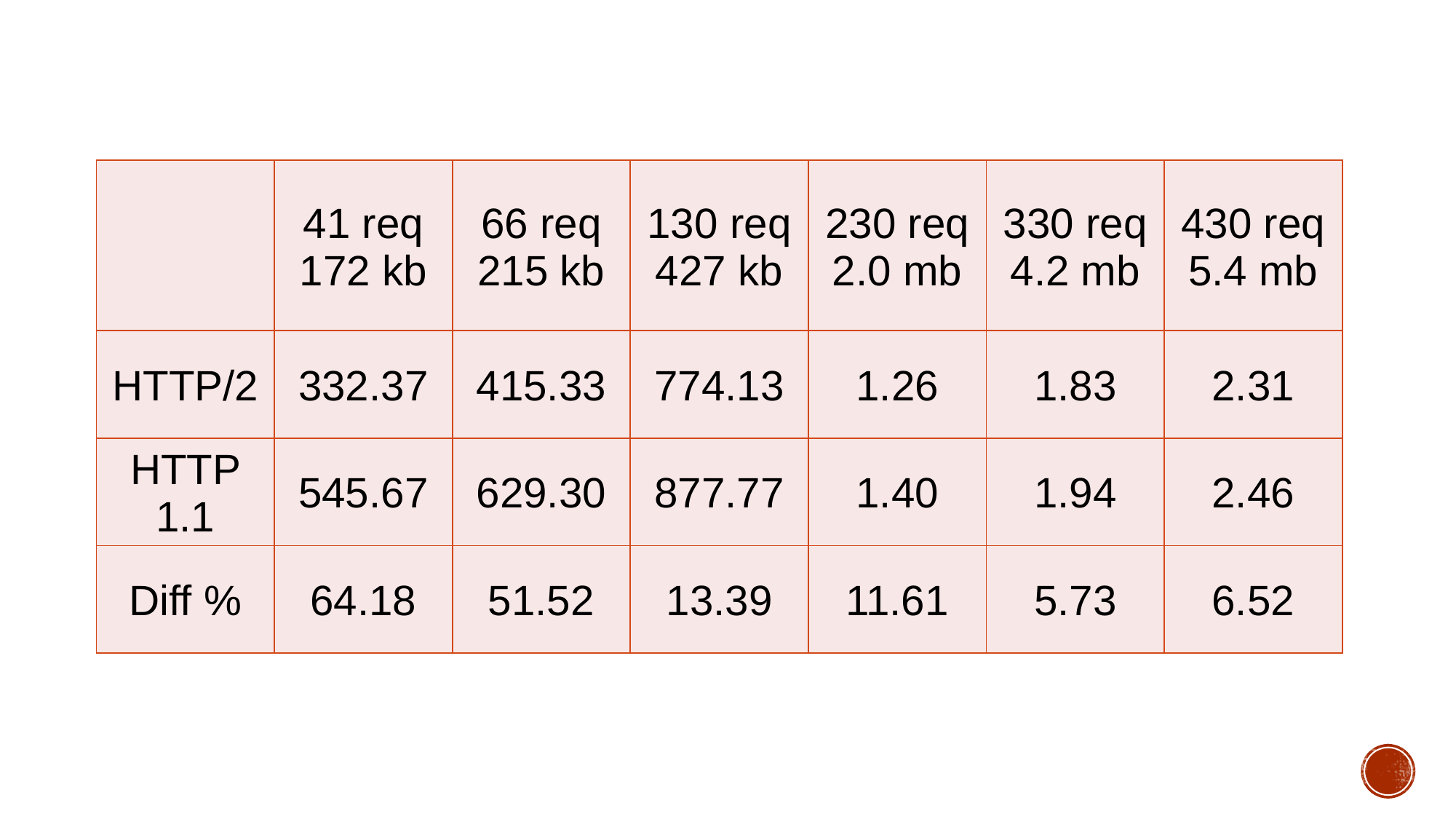

|  | 41 req 172 kb | 66 req 215 kb | 130 req 427 kb | 230 req 2.0 mb | 330 req 4.2 mb | 430 req 5.4 mb |
| --- | --- | --- | --- | --- | --- | --- |
| HTTP/2 | 332.37 | 415.33 | 774.13 | 1.26 | 1.83 | 2.31 |
| HTTP 1.1 | 545.67 | 629.30 | 877.77 | 1.40 | 1.94 | 2.46 |
| Diff % | 64.18 | 51.52 | 13.39 | 11.61 | 5.73 | 6.52 |